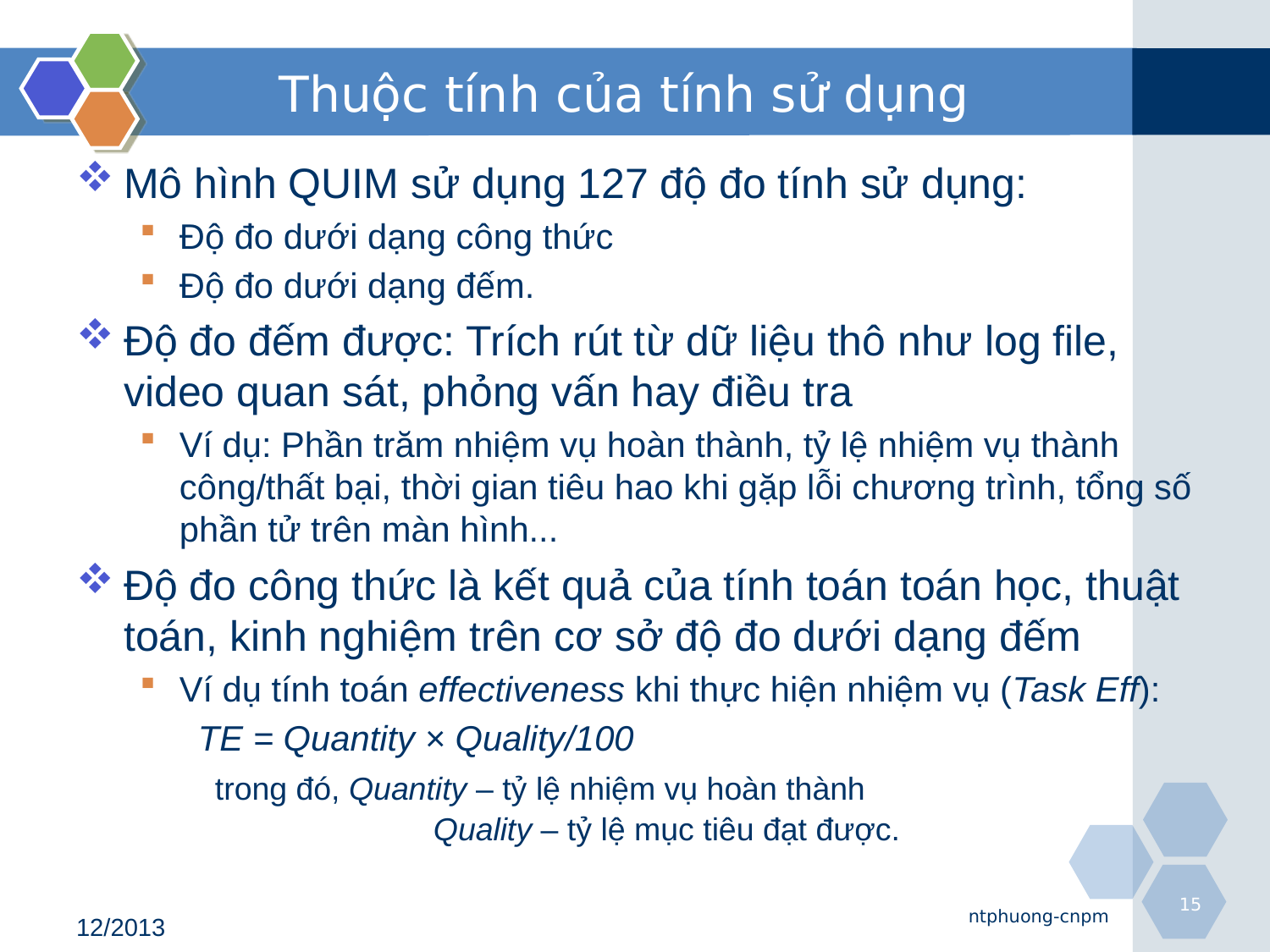

# Thuộc tính của tính sử dụng
Mô hình QUIM sử dụng 127 độ đo tính sử dụng:
Độ đo dưới dạng công thức
Độ đo dưới dạng đếm.
Độ đo đếm được: Trích rút từ dữ liệu thô như log file, video quan sát, phỏng vấn hay điều tra
Ví dụ: Phần trăm nhiệm vụ hoàn thành, tỷ lệ nhiệm vụ thành công/thất bại, thời gian tiêu hao khi gặp lỗi chương trình, tổng số phần tử trên màn hình...
Độ đo công thức là kết quả của tính toán toán học, thuật toán, kinh nghiệm trên cơ sở độ đo dưới dạng đếm
Ví dụ tính toán effectiveness khi thực hiện nhiệm vụ (Task Eff):
      TE = Quantity × Quality/100
	   trong đó, Quantity – tỷ lệ nhiệm vụ hoàn thành
			Quality – tỷ lệ mục tiêu đạt được.
15
ntphuong-cnpm
12/2013